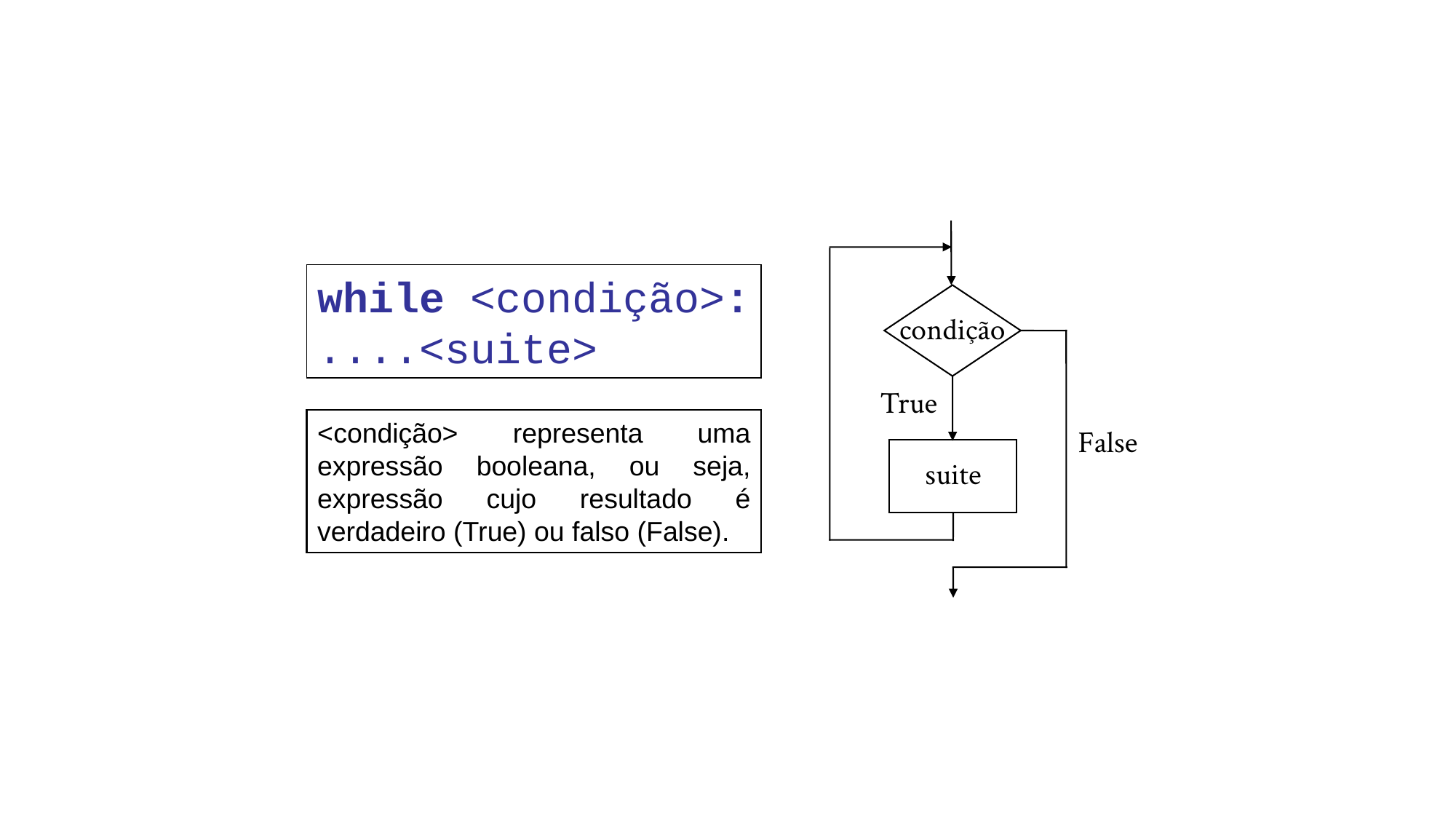

while <condição>:
....<suite>
<condição> representa uma expressão booleana, ou seja, expressão cujo resultado é verdadeiro (True) ou falso (False).

condição

True

False

suite